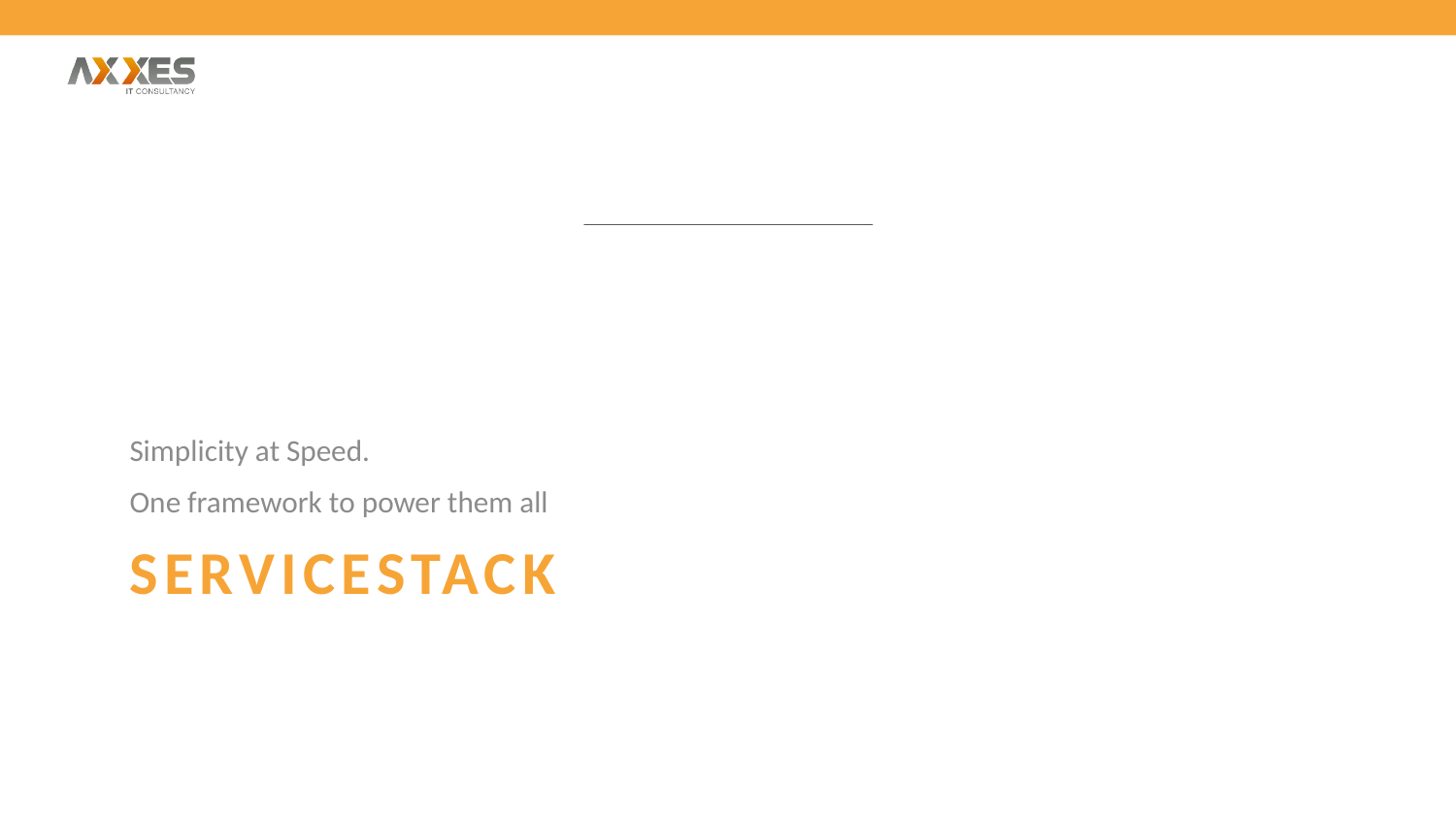

#VISUG
Simplicity at Speed.
One framework to power them all
# ServiceStack